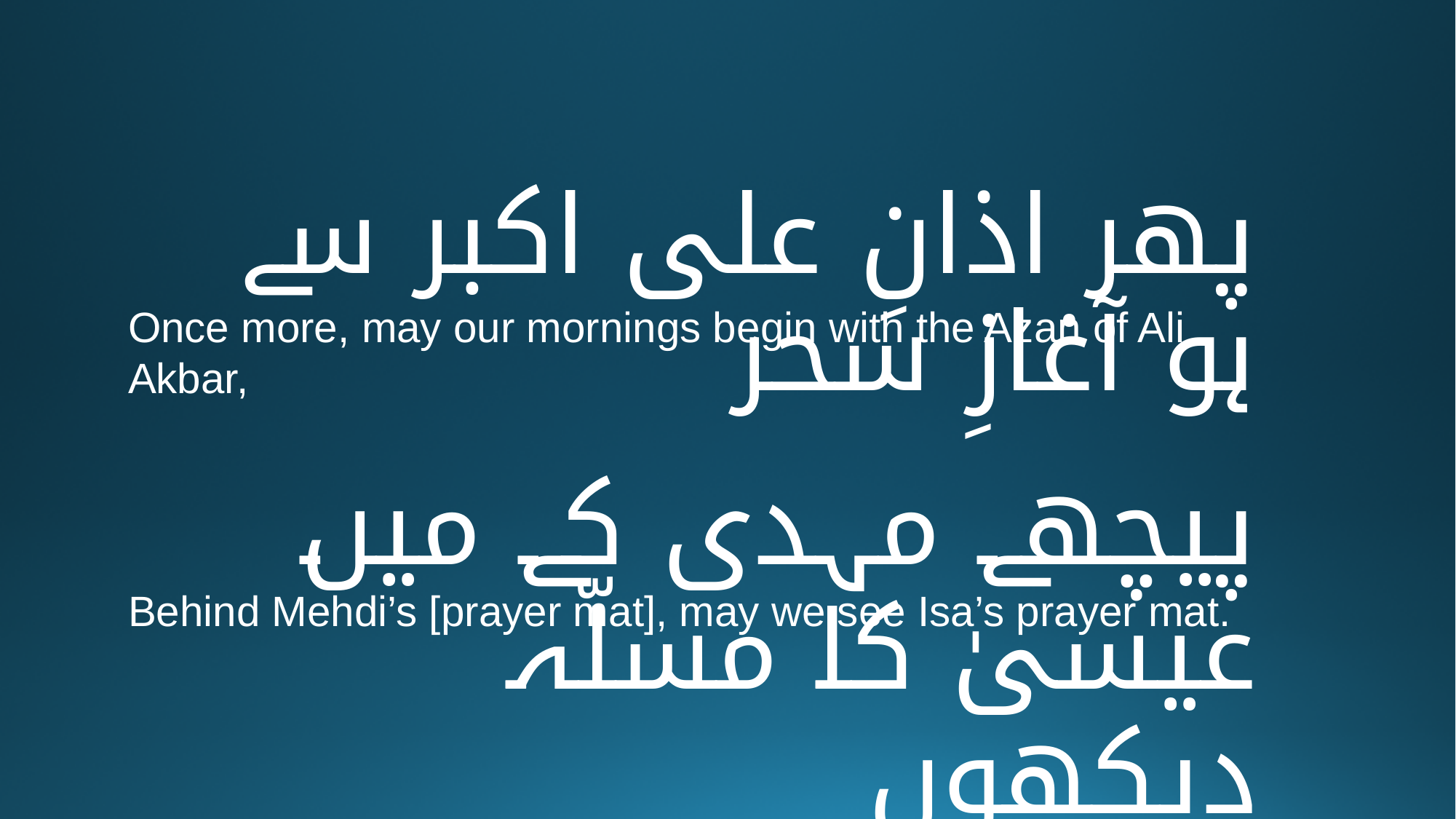

پھر اذانِ علی اکبر سے ہو آغازِ سحر
Once more, may our mornings begin with the Azan of Ali Akbar,
پیچھے مہدی کے میں عیسیٰ کا مسلّہ دیکھوں
Behind Mehdi’s [prayer mat], may we see Isa’s prayer mat.